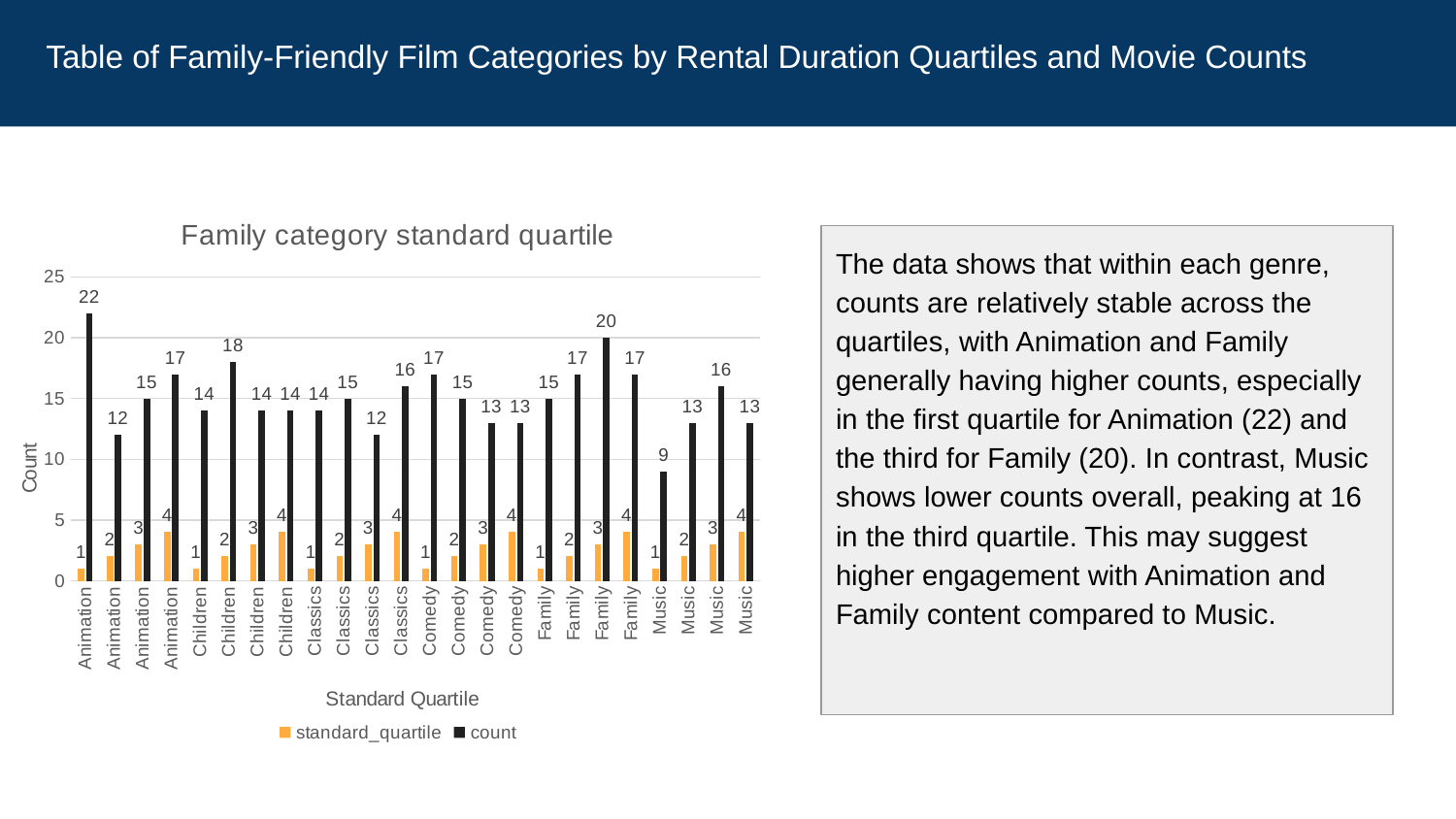

#
Table of Family-Friendly Film Categories by Rental Duration Quartiles and Movie Counts

### Chart: Family category standard quartile

| Category | standard_quartile | count |
|---|---|---|
| Animation | 1.0 | 22.0 |
| Animation | 2.0 | 12.0 |
| Animation | 3.0 | 15.0 |
| Animation | 4.0 | 17.0 |
| Children | 1.0 | 14.0 |
| Children | 2.0 | 18.0 |
| Children | 3.0 | 14.0 |
| Children | 4.0 | 14.0 |
| Classics | 1.0 | 14.0 |
| Classics | 2.0 | 15.0 |
| Classics | 3.0 | 12.0 |
| Classics | 4.0 | 16.0 |
| Comedy | 1.0 | 17.0 |
| Comedy | 2.0 | 15.0 |
| Comedy | 3.0 | 13.0 |
| Comedy | 4.0 | 13.0 |
| Family | 1.0 | 15.0 |
| Family | 2.0 | 17.0 |
| Family | 3.0 | 20.0 |
| Family | 4.0 | 17.0 |
| Music | 1.0 | 9.0 |
| Music | 2.0 | 13.0 |
| Music | 3.0 | 16.0 |
| Music | 4.0 | 13.0 |
The data shows that within each genre, counts are relatively stable across the quartiles, with Animation and Family generally having higher counts, especially in the first quartile for Animation (22) and the third for Family (20). In contrast, Music shows lower counts overall, peaking at 16 in the third quartile. This may suggest higher engagement with Animation and Family content compared to Music.